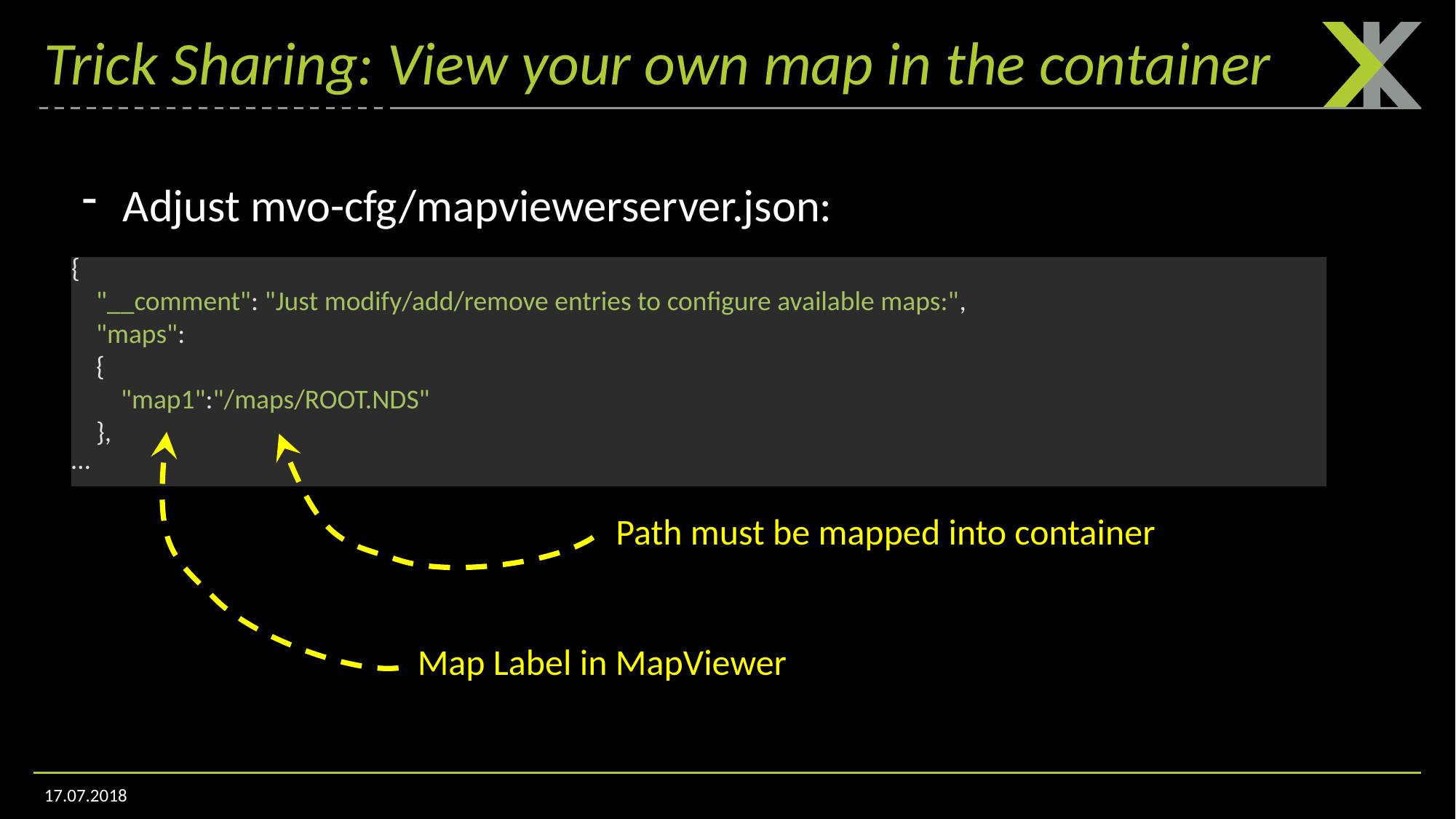

# Trick Sharing: View your own map in the container
Adjust mvo-cfg/mapviewerserver.json:

| { |
| --- |
| "\_\_comment": "Just modify/add/remove entries to configure available maps:", |
| "maps": |
| { |
| "map1":"/maps/ROOT.NDS" |
| }, … |

Path must be mapped into container
Map Label in MapViewer
17.07.2018